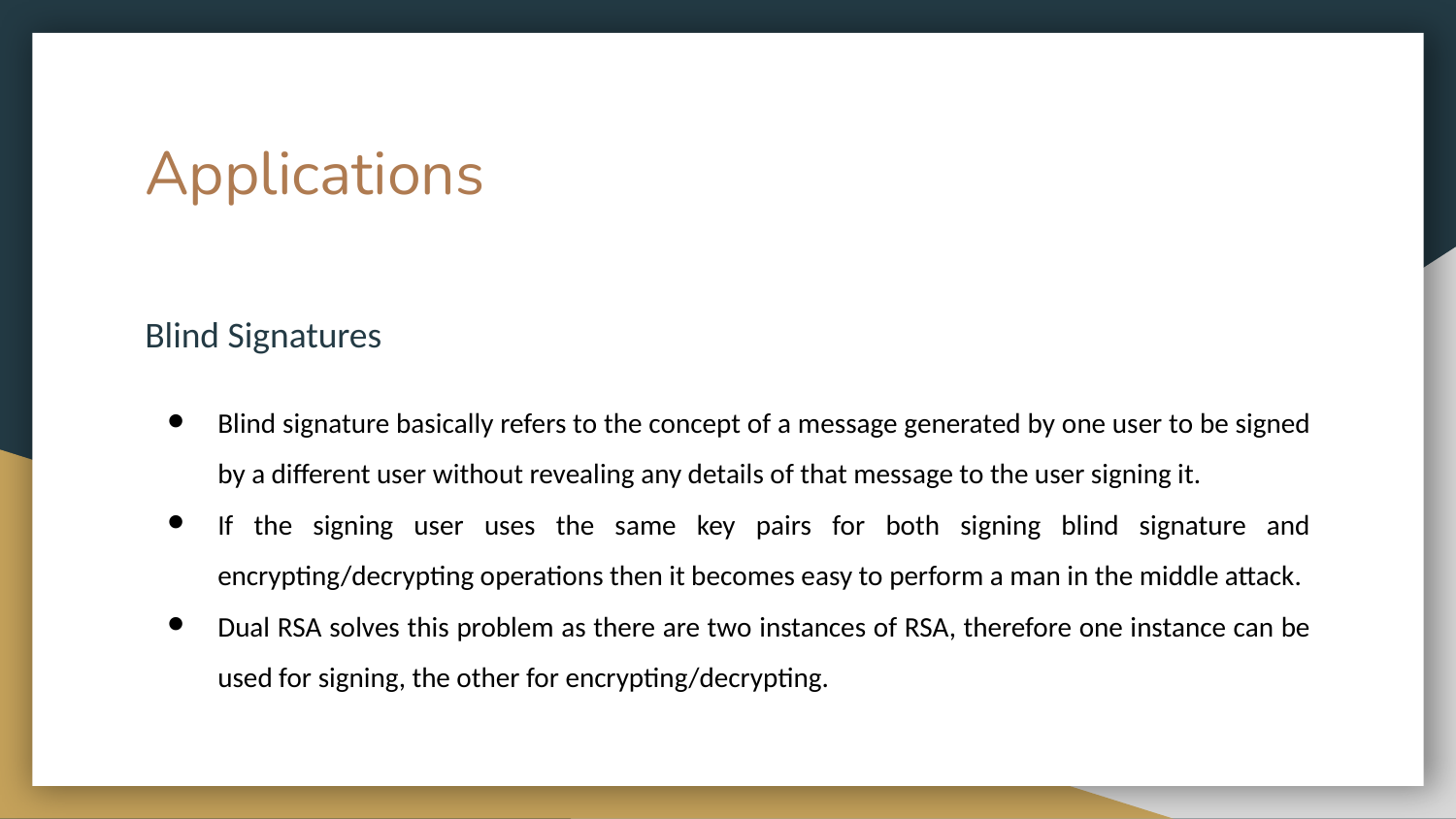

# Applications

Blind Signatures
Blind signature basically refers to the concept of a message generated by one user to be signed by a different user without revealing any details of that message to the user signing it.
If the signing user uses the same key pairs for both signing blind signature and encrypting/decrypting operations then it becomes easy to perform a man in the middle attack.
Dual RSA solves this problem as there are two instances of RSA, therefore one instance can be used for signing, the other for encrypting/decrypting.